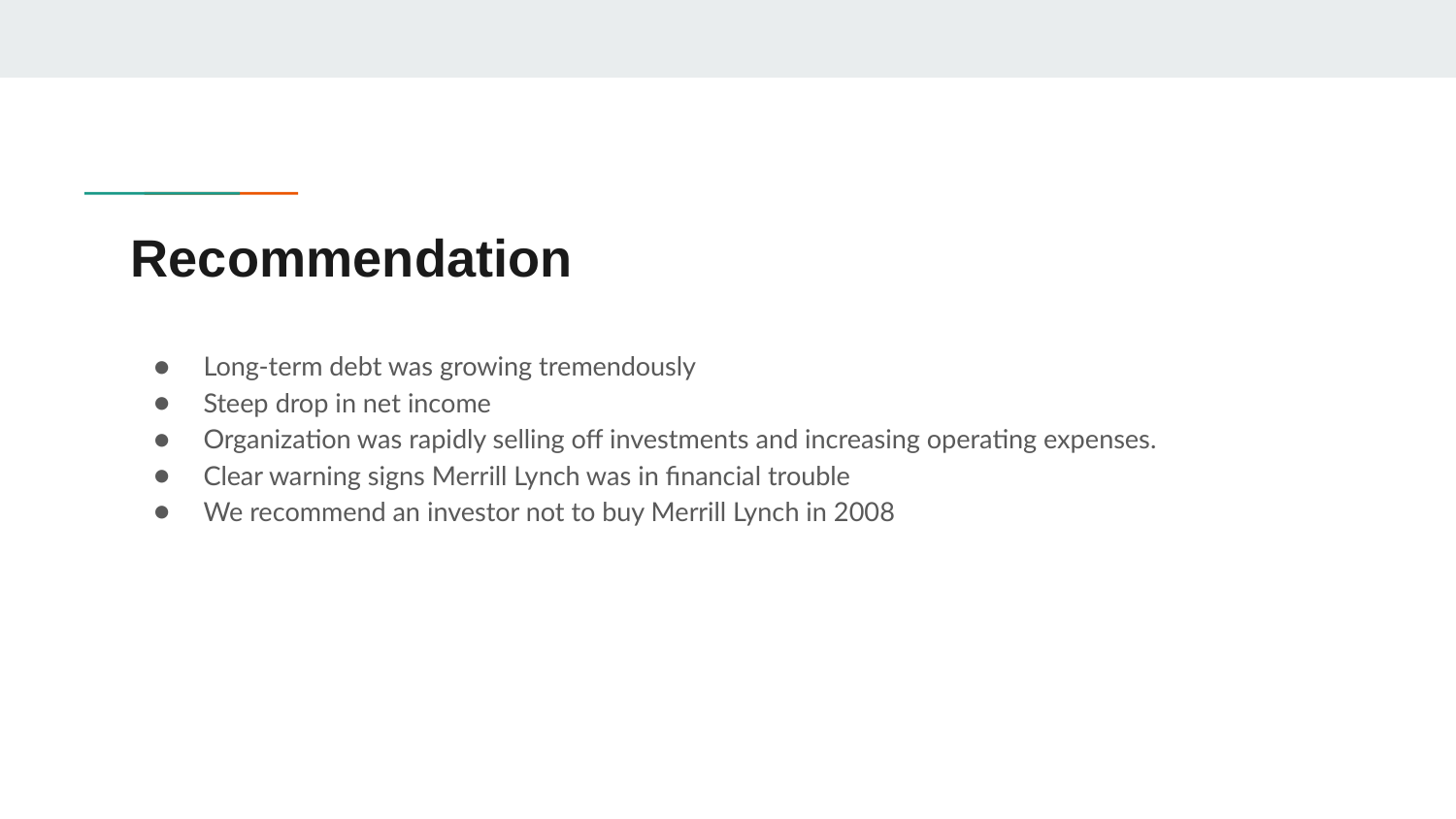

# Recommendation
Long-term debt was growing tremendously
Steep drop in net income
Organization was rapidly selling off investments and increasing operating expenses.
Clear warning signs Merrill Lynch was in financial trouble
We recommend an investor not to buy Merrill Lynch in 2008